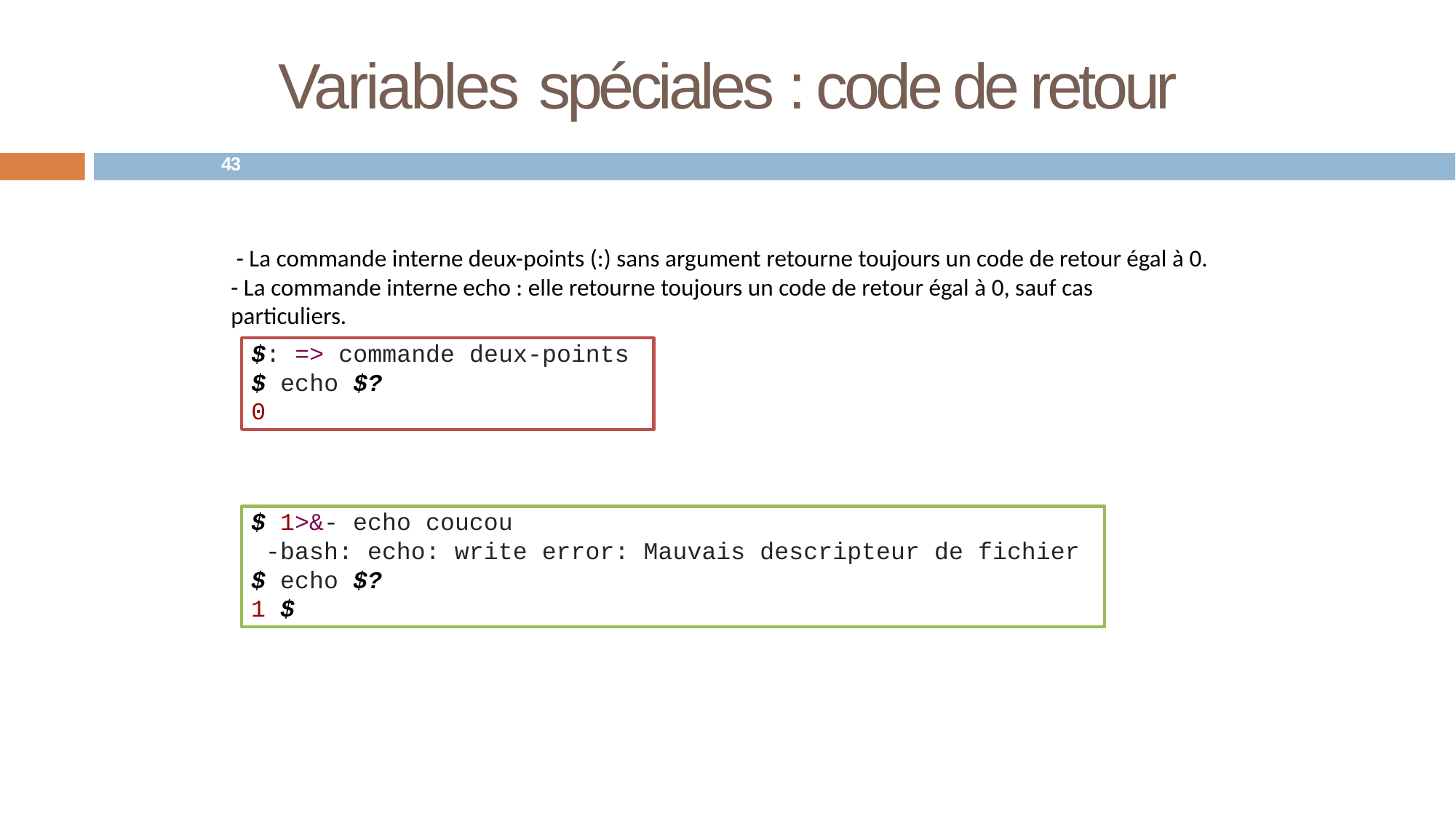

# Variables spéciales : code de retour
43
 - La commande interne deux-points (:) sans argument retourne toujours un code de retour égal à 0.
- La commande interne echo : elle retourne toujours un code de retour égal à 0, sauf cas particuliers.
$: => commande deux-points
$ echo $?
0
$ 1>&- echo coucou
 -bash: echo: write error: Mauvais descripteur de fichier
$ echo $?
1 $